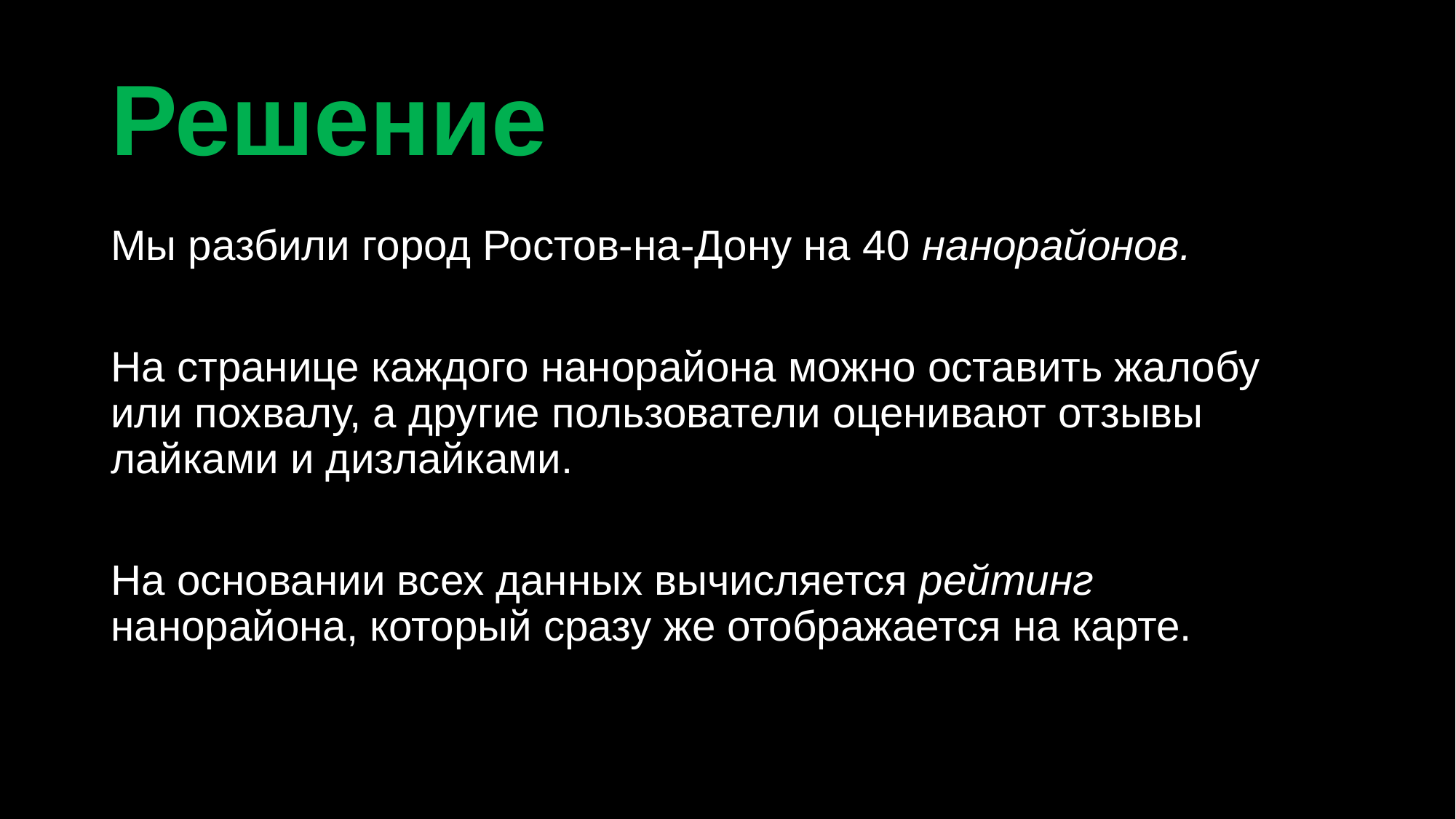

# Решение
Мы разбили город Ростов-на-Дону на 40 нанорайонов.

На странице каждого нанорайона можно оставить жалобу или похвалу, а другие пользователи оценивают отзывы лайками и дизлайками.

На основании всех данных вычисляется рейтинг нанорайона, который сразу же отображается на карте.